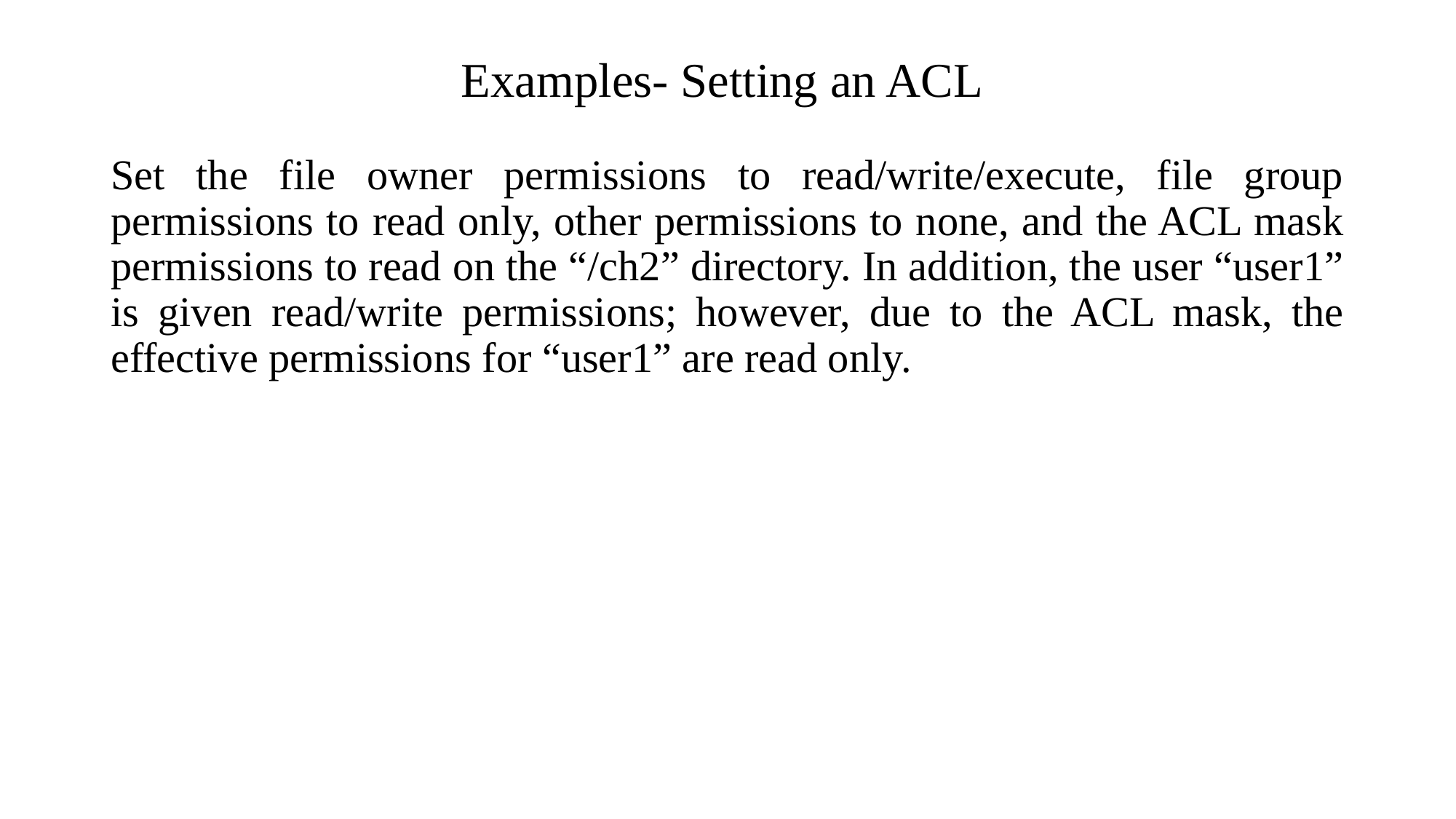

# Examples- Setting an ACL
Set the file owner permissions to read/write/execute, file group permissions to read only, other permissions to none, and the ACL mask permissions to read on the “/ch2” directory. In addition, the user “user1” is given read/write permissions; however, due to the ACL mask, the effective permissions for “user1” are read only.